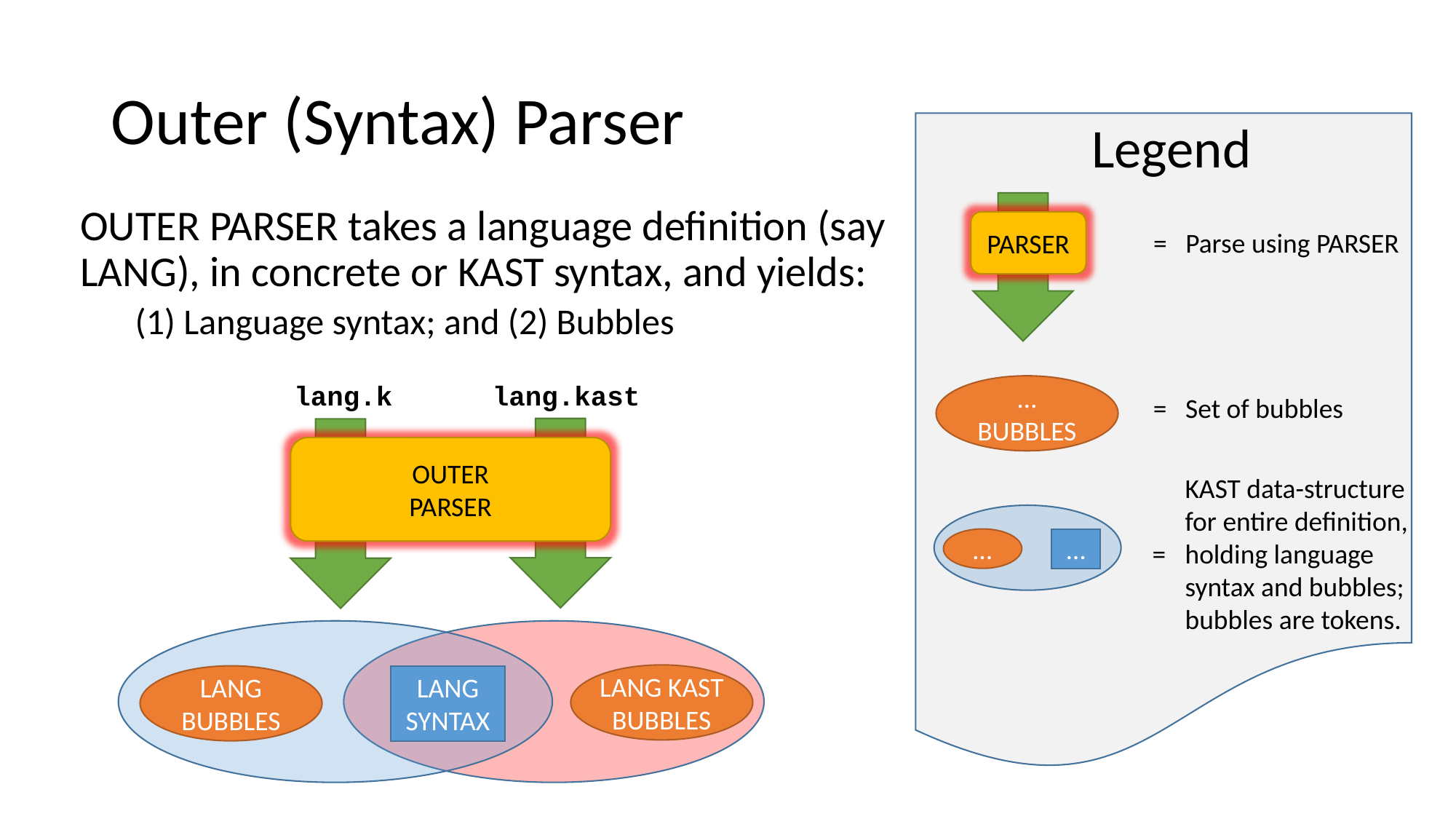

# Outer (Syntax) Parser
Legend

OUTER PARSER takes a language definition (say LANG), in concrete or KAST syntax, and yields:
(1) Language syntax; and (2) Bubbles
PARSER
=   Parse using PARSER
lang.k
lang.kast
…
BUBBLES
=   Set of bubbles

OUTER
PARSER
     KAST data-structure
     for entire definition,
     holding language
     syntax and bubbles;
     bubbles are tokens.

…
…
=

LANG KAST
BUBBLES
LANG
BUBBLES
LANG
SYNTAX